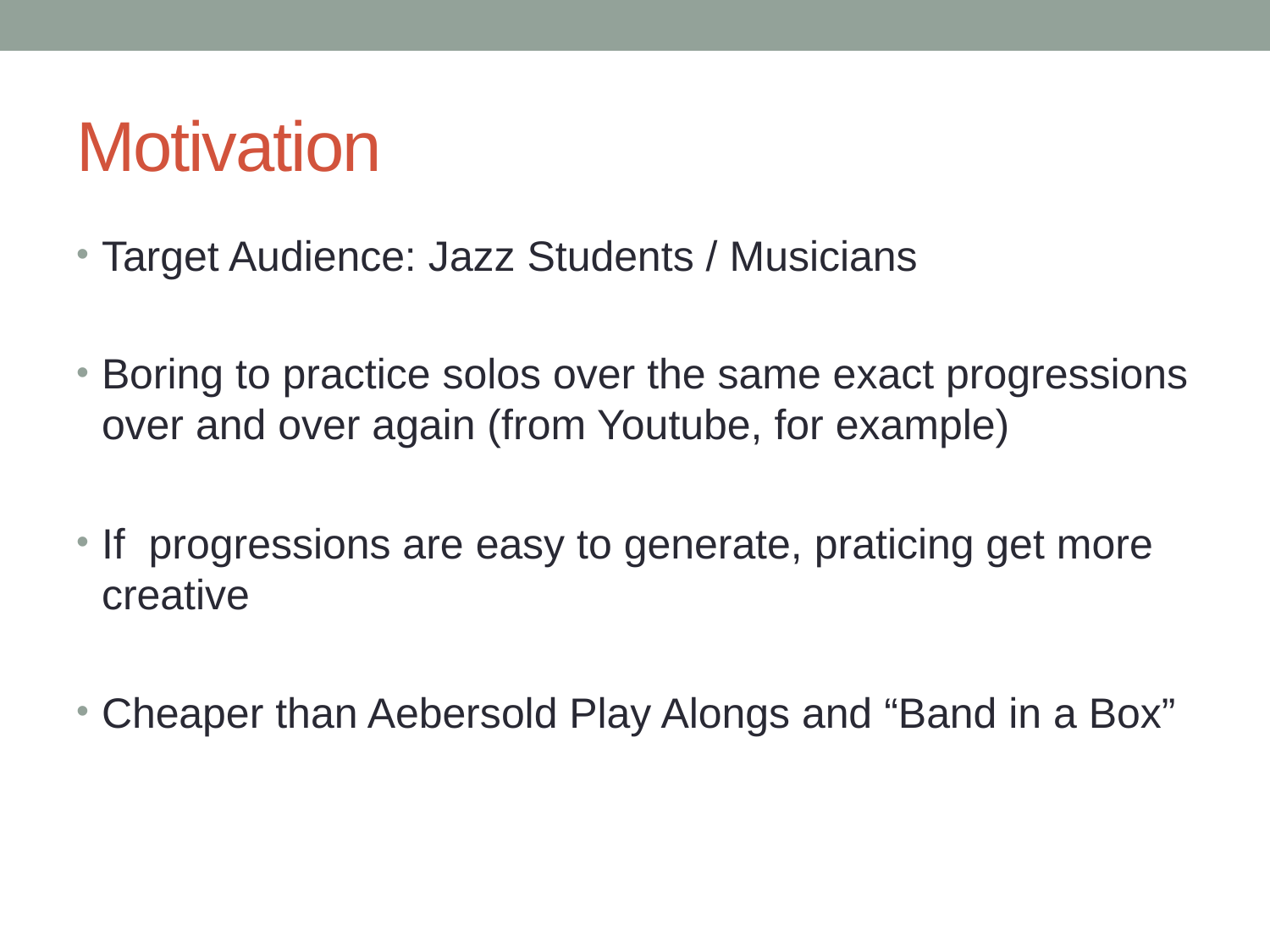

# Motivation
Target Audience: Jazz Students / Musicians

Boring to practice solos over the same exact progressions over and over again (from Youtube, for example)

If  progressions are easy to generate, praticing get more creative

Cheaper than Aebersold Play Alongs and “Band in a Box”